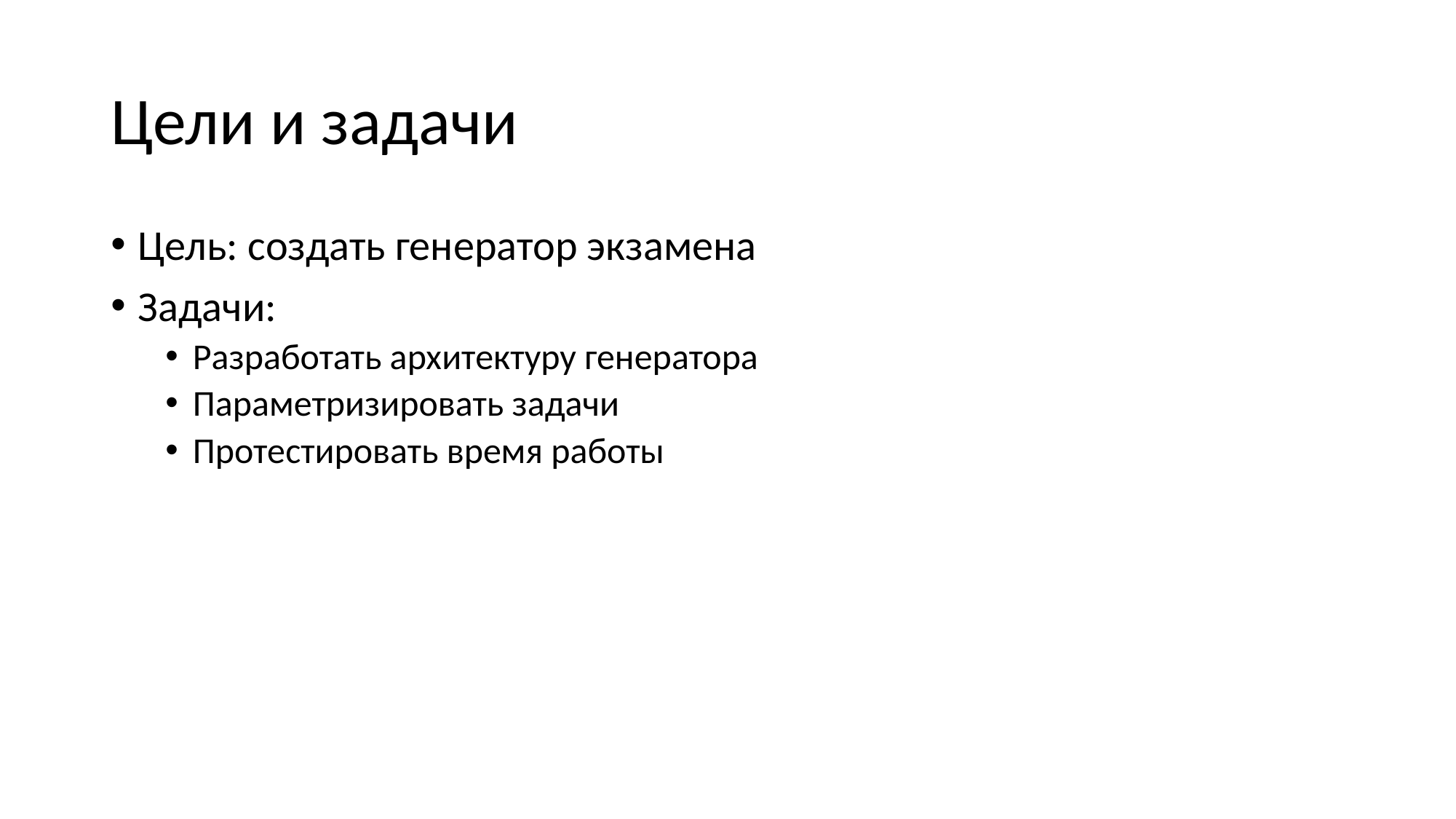

# Цели и задачи
Цель: создать генератор экзамена
Задачи:
Разработать архитектуру генератора
Параметризировать задачи
Протестировать время работы